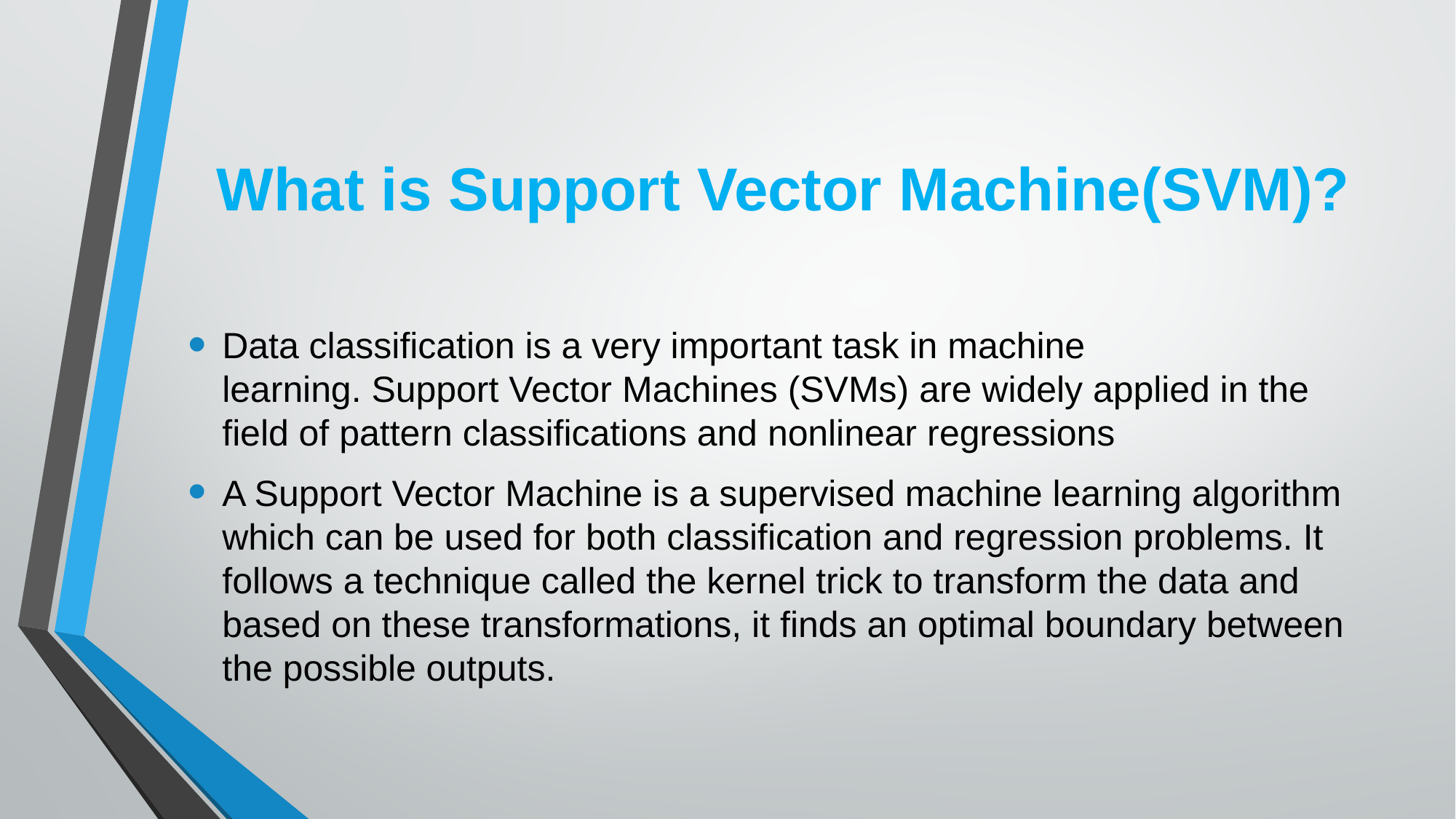

# What is Support Vector Machine(SVM)?
Data classification is a very important task in machine learning. Support Vector Machines (SVMs) are widely applied in the field of pattern classifications and nonlinear regressions
A Support Vector Machine is a supervised machine learning algorithm which can be used for both classification and regression problems. It follows a technique called the kernel trick to transform the data and based on these transformations, it finds an optimal boundary between the possible outputs.